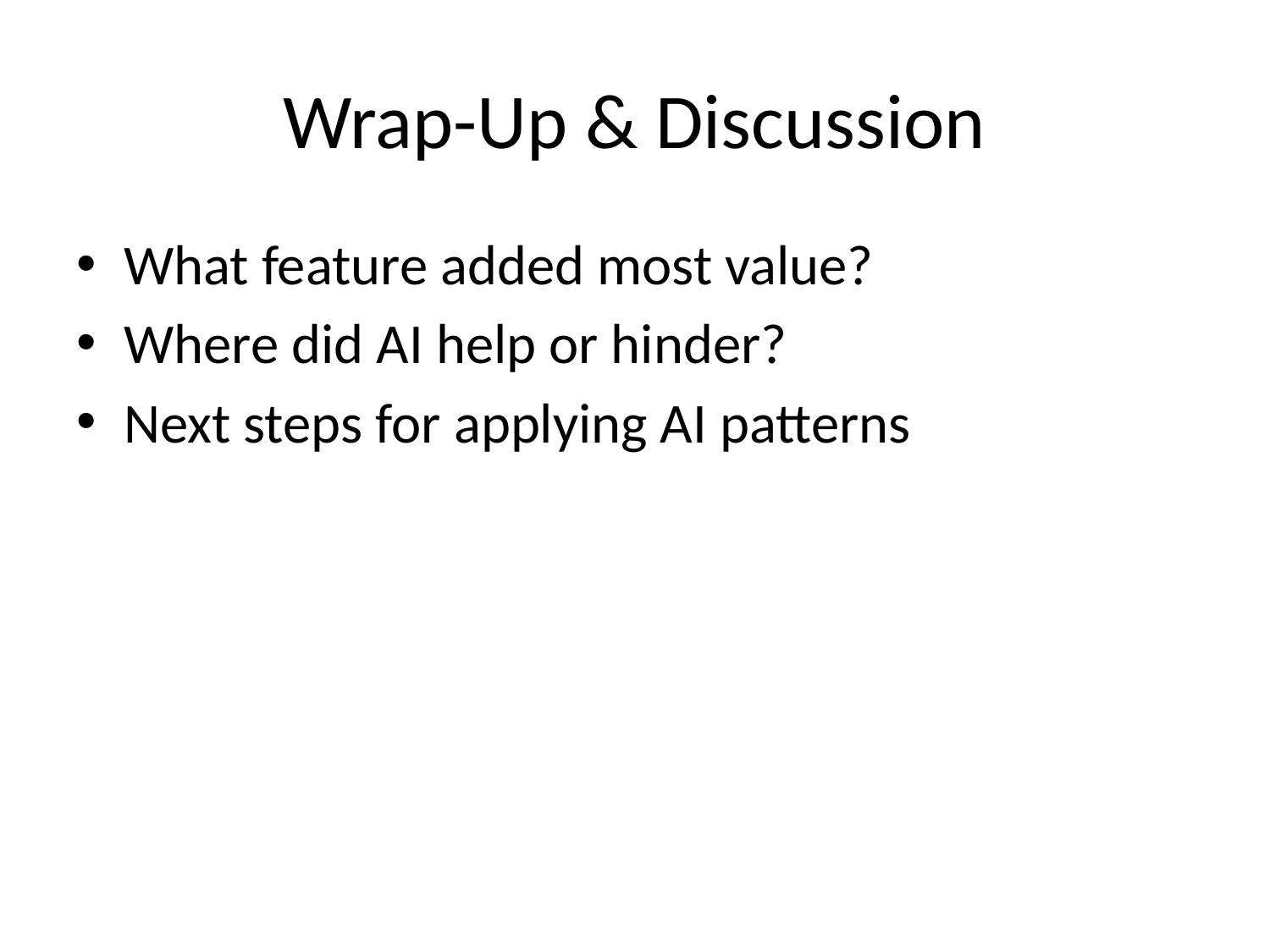

# Wrap-Up & Discussion
What feature added most value?
Where did AI help or hinder?
Next steps for applying AI patterns